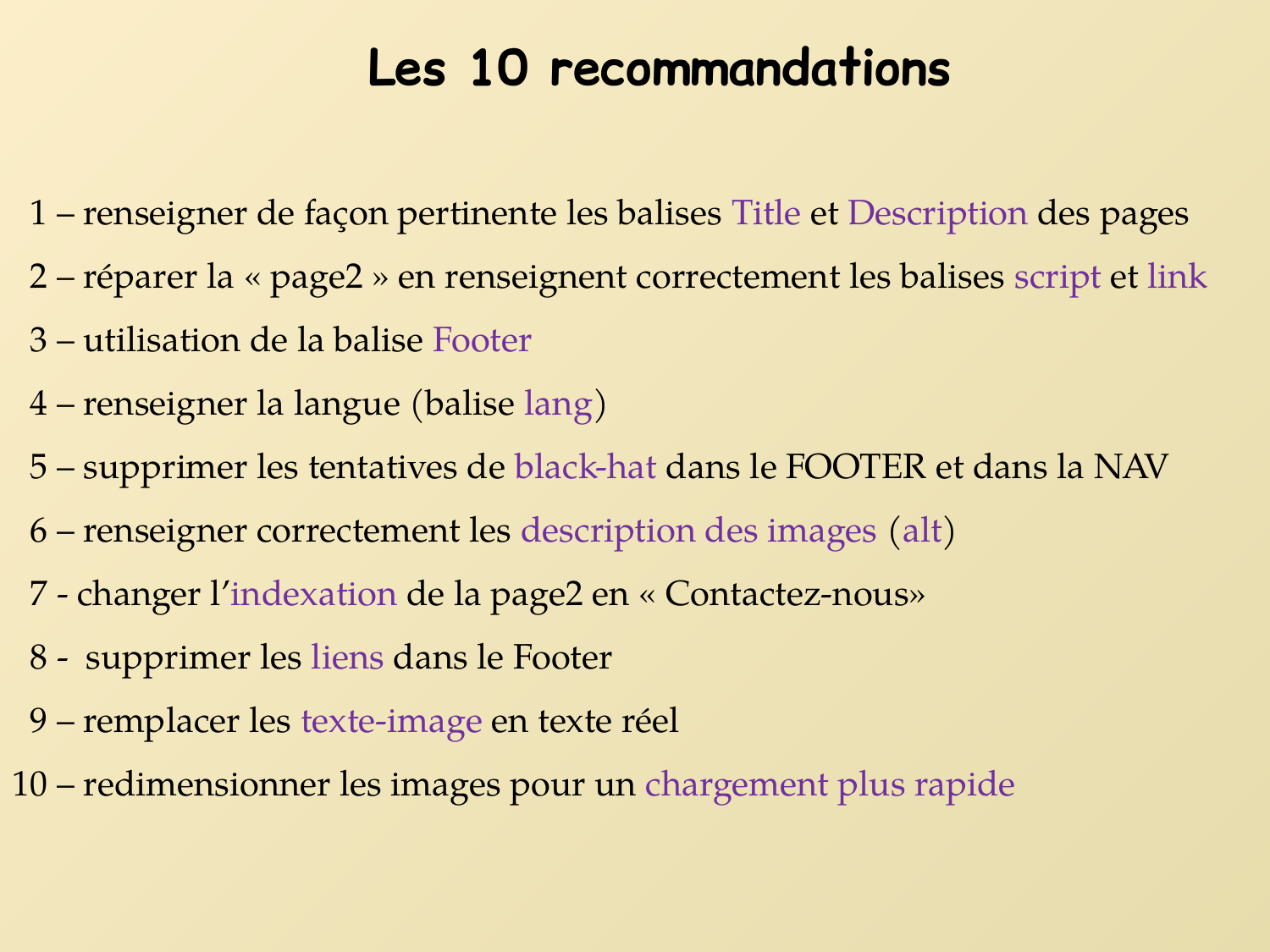

Les 10 recommandations
  1 – renseigner de façon pertinente les balises Title et Description des pages
  2 – réparer la « page2 » en renseignent correctement les balises script et link
  3 – utilisation de la balise Footer
  4 – renseigner la langue (balise lang)
  5 – supprimer les tentatives de black-hat dans le FOOTER et dans la NAV
  6 – renseigner correctement les description des images (alt)
  7 - changer l’indexation de la page2 en « Contactez-nous»
  8 -  supprimer les liens dans le Footer
  9 – remplacer les texte-image en texte réel
10 – redimensionner les images pour un chargement plus rapide